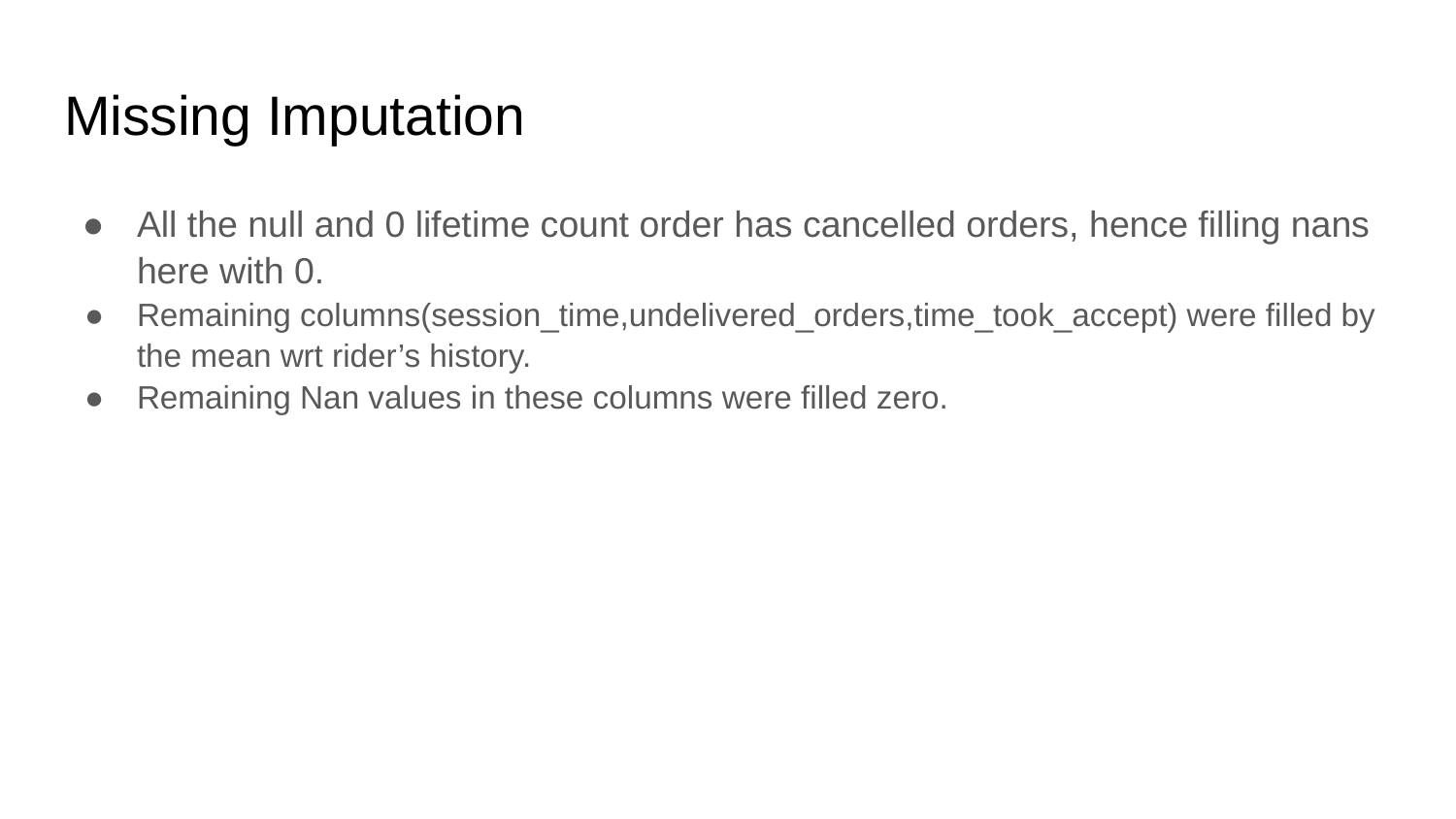

# Missing Imputation
All the null and 0 lifetime count order has cancelled orders, hence filling nans here with 0.
Remaining columns(session_time,undelivered_orders,time_took_accept) were filled by the mean wrt rider’s history.
Remaining Nan values in these columns were filled zero.